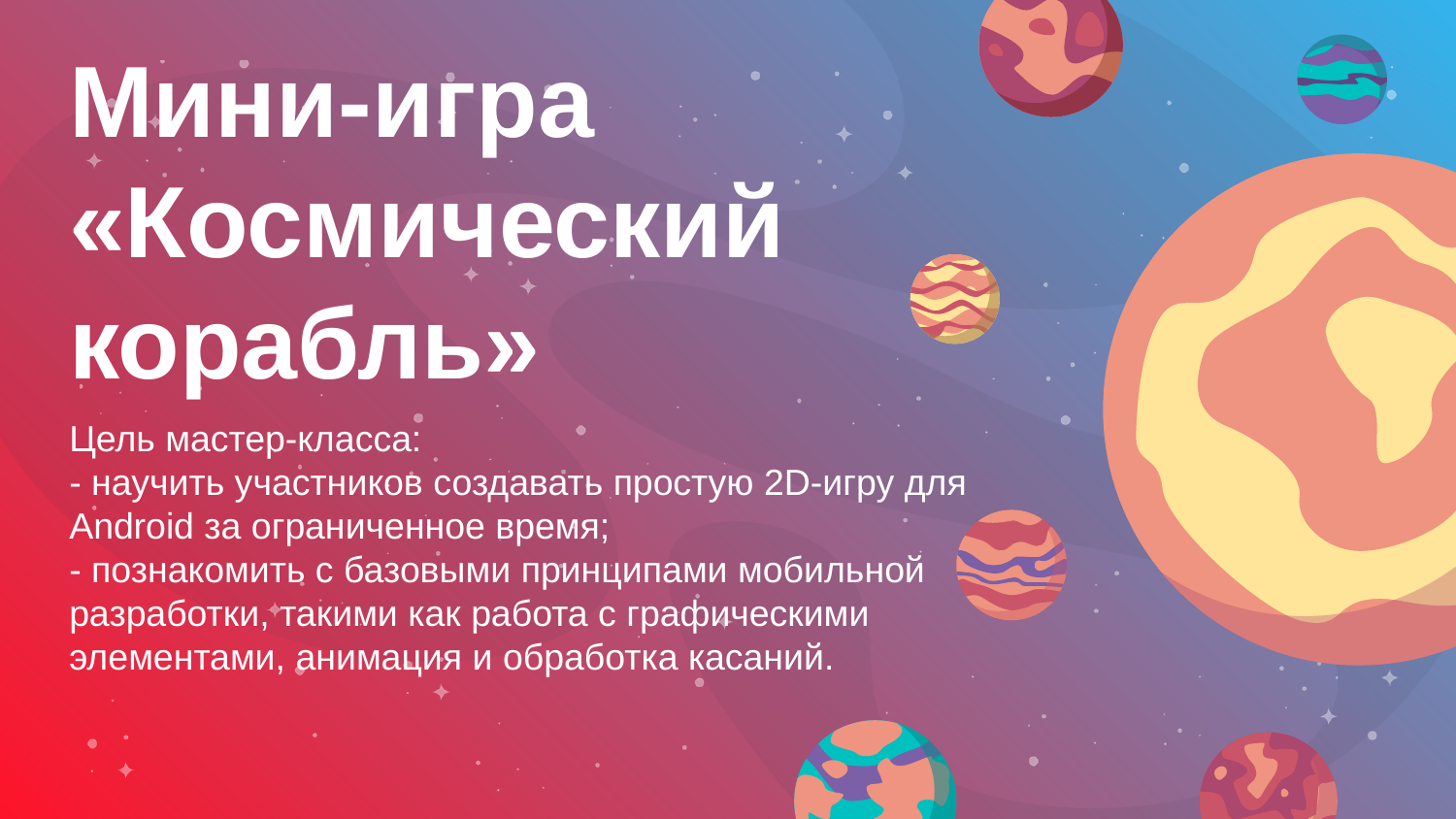

# Мини-игра «Космический корабль»

Цель мастер-класса:
- научить участников создавать простую 2D-игру для Android за ограниченное время;
- познакомить с базовыми принципами мобильной
разработки, такими как работа с графическими элементами, анимация и обработка касаний.